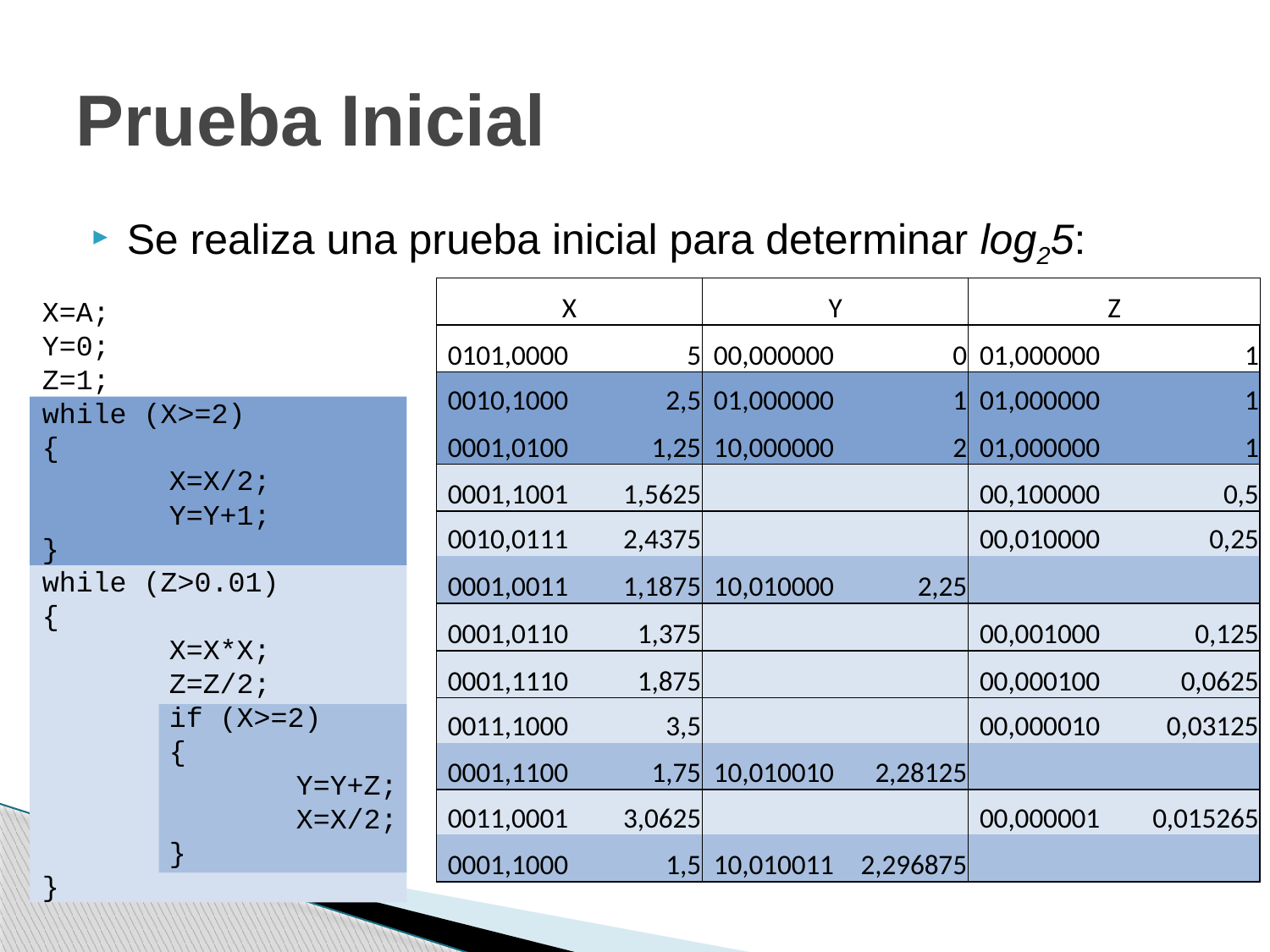

# Prueba Inicial
Se realiza una prueba inicial para determinar log25:
| X |  | Y |  | Z |  |
| --- | --- | --- | --- | --- | --- |
| 0101,0000 | 5 | 00,000000 | 0 | 01,000000 | 1 |
| 0010,1000 | 2,5 | 01,000000 | 1 | 01,000000 | 1 |
| 0001,0100 | 1,25 | 10,000000 | 2 | 01,000000 | 1 |
| 0001,1001 | 1,5625 |  |  | 00,100000 | 0,5 |
| 0010,0111 | 2,4375 |  |  | 00,010000 | 0,25 |
| 0001,0011 | 1,1875 | 10,010000 | 2,25 |  |  |
| 0001,0110 | 1,375 |  |  | 00,001000 | 0,125 |
| 0001,1110 | 1,875 |  |  | 00,000100 | 0,0625 |
| 0011,1000 | 3,5 |  |  | 00,000010 | 0,03125 |
| 0001,1100 | 1,75 | 10,010010 | 2,28125 |  |  |
| 0011,0001 | 3,0625 |  |  | 00,000001 | 0,015265 |
| 0001,1000 | 1,5 | 10,010011 | 2,296875 |  |  |
X=A;
Y=0;
Z=1;
while (X>=2)
{
	X=X/2;
	Y=Y+1;
}
while (Z>0.01)
{
	X=X*X;
	Z=Z/2;
	if (X>=2)
	{
		Y=Y+Z;
		X=X/2;
	}
}